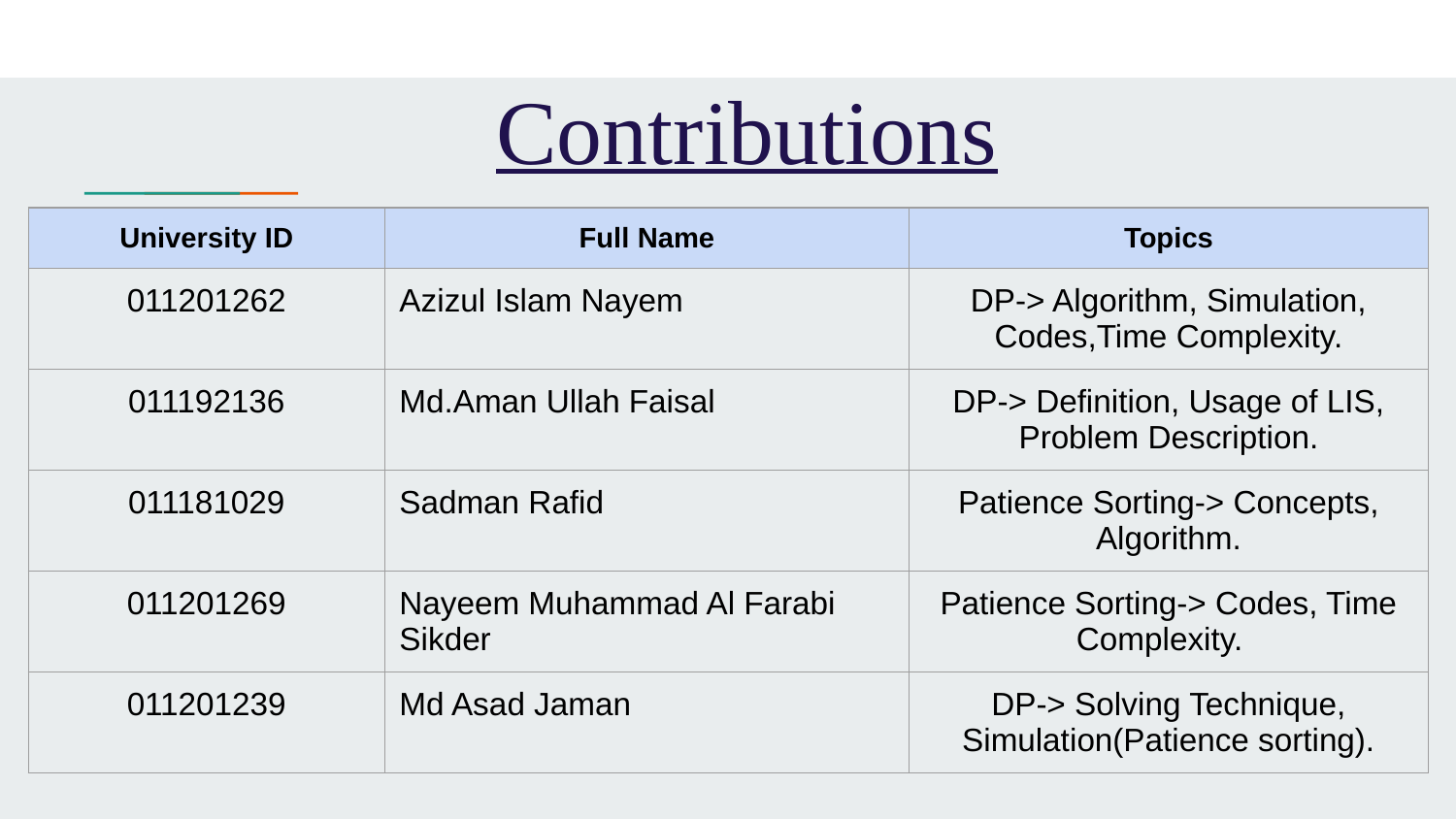

Contributions
| University ID | Full Name | Topics |
| --- | --- | --- |
| 011201262 | Azizul Islam Nayem | DP-> Algorithm, Simulation, Codes,Time Complexity. |
| 011192136 | Md.Aman Ullah Faisal | DP-> Definition, Usage of LIS, Problem Description. |
| 011181029 | Sadman Rafid | Patience Sorting-> Concepts, Algorithm. |
| 011201269 | Nayeem Muhammad Al Farabi Sikder | Patience Sorting-> Codes, Time Complexity. |
| 011201239 | Md Asad Jaman | DP-> Solving Technique, Simulation(Patience sorting). |